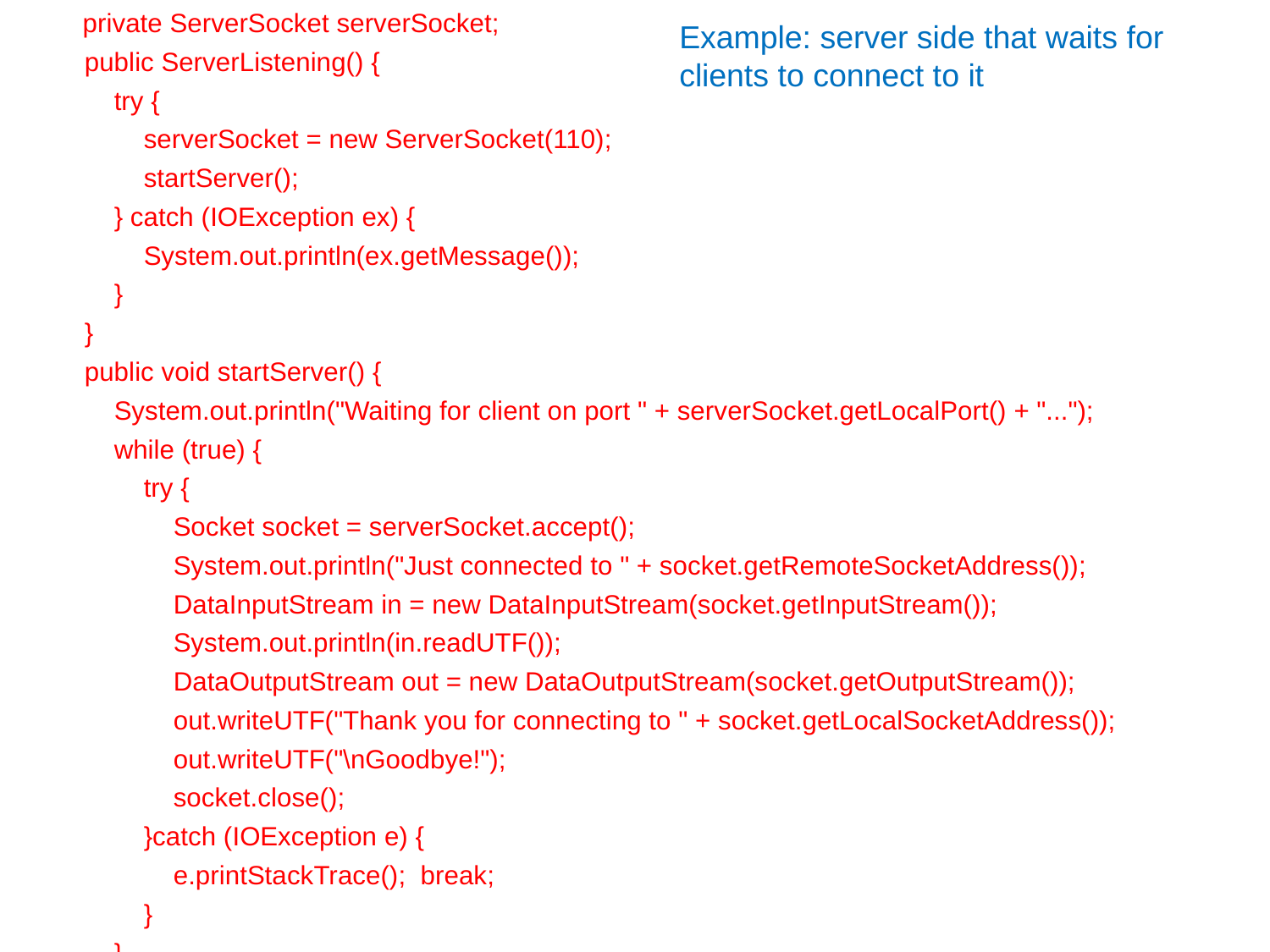

private ServerSocket serverSocket;
    public ServerListening() {
        try {
            serverSocket = new ServerSocket(110);
            startServer();
        } catch (IOException ex) {
            System.out.println(ex.getMessage());
        }
    }
    public void startServer() {
        System.out.println("Waiting for client on port " + serverSocket.getLocalPort() + "...");
        while (true) {
            try {
                Socket socket = serverSocket.accept();
                System.out.println("Just connected to " + socket.getRemoteSocketAddress());
                DataInputStream in = new DataInputStream(socket.getInputStream());
                System.out.println(in.readUTF());
                DataOutputStream out = new DataOutputStream(socket.getOutputStream());
                out.writeUTF("Thank you for connecting to " + socket.getLocalSocketAddress());
                out.writeUTF("\nGoodbye!");
                socket.close();
            }catch (IOException e) {
                e.printStackTrace();  break;
            }
        }
    }
Example: server side that waits for clients to connect to it